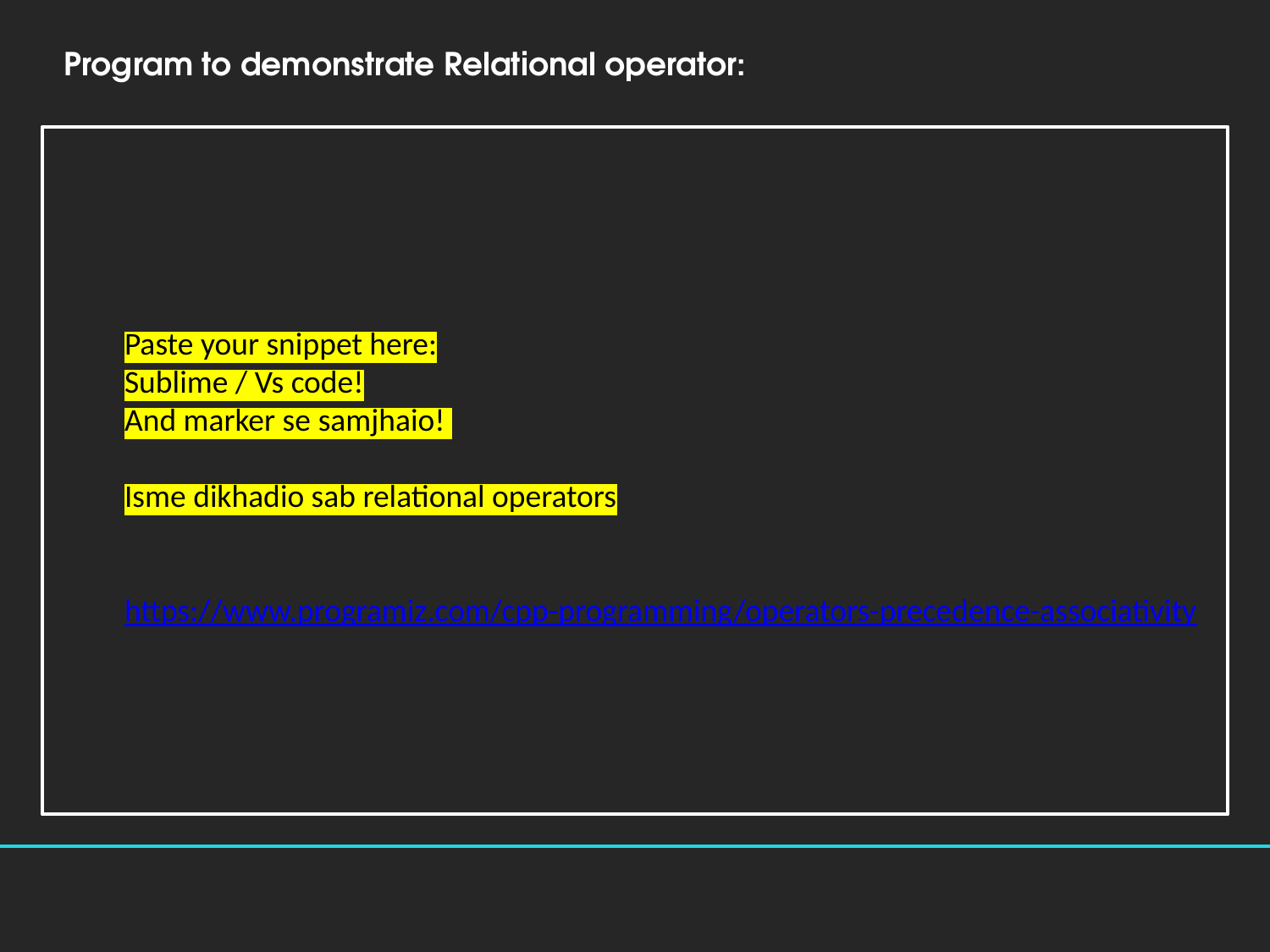

Program to demonstrate Relational operator:

Paste your snippet here:
Sublime / Vs code!
And marker se samjhaio!

Isme dikhadio sab relational operators

https://www.programiz.com/cpp-programming/operators-precedence-associativity